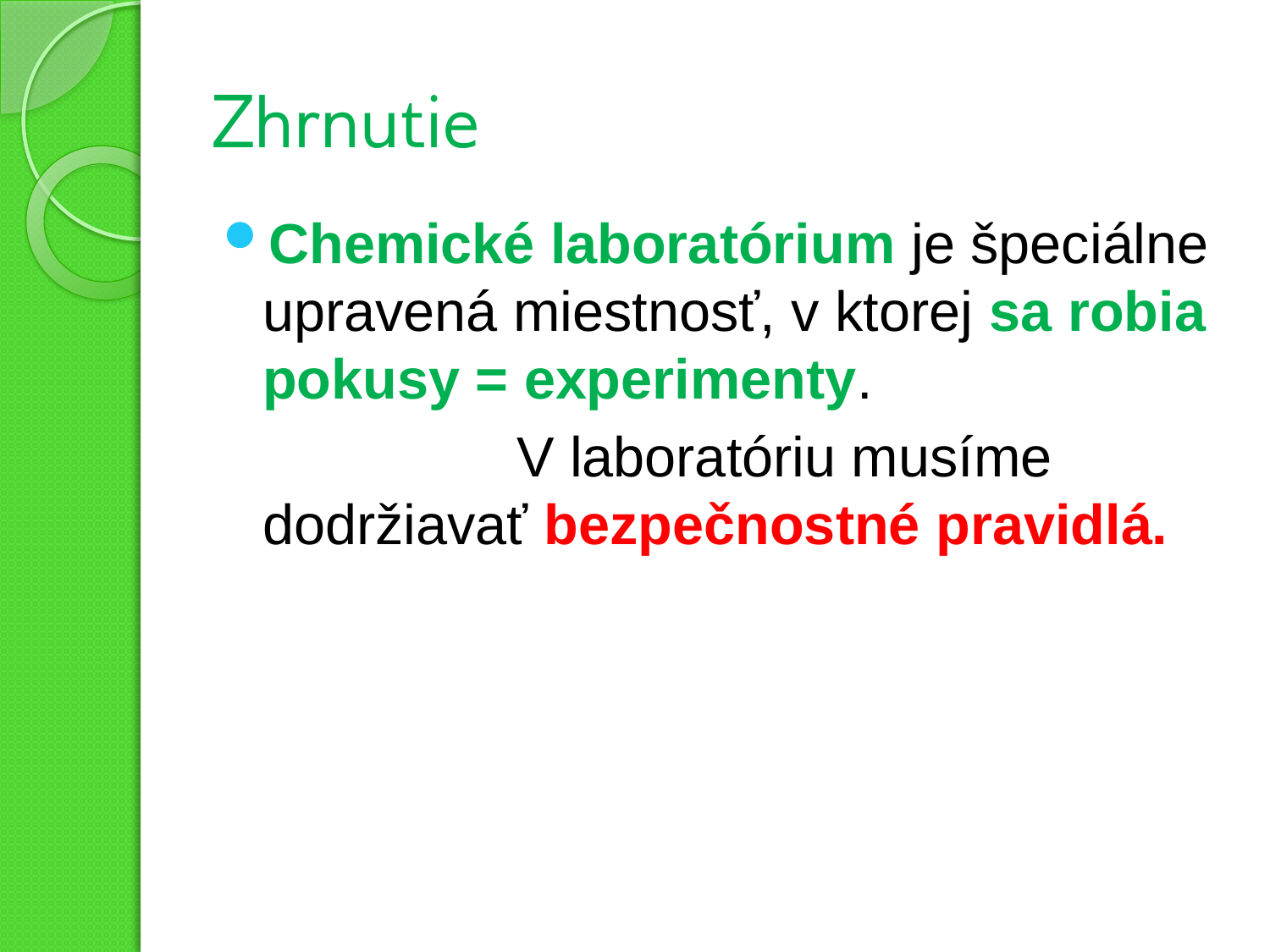

# Zhrnutie
Chemické laboratórium je špeciálne upravená miestnosť, v ktorej sa robia  pokusy = experimenty.
			V laboratóriu musíme dodržiavať bezpečnostné pravidlá.